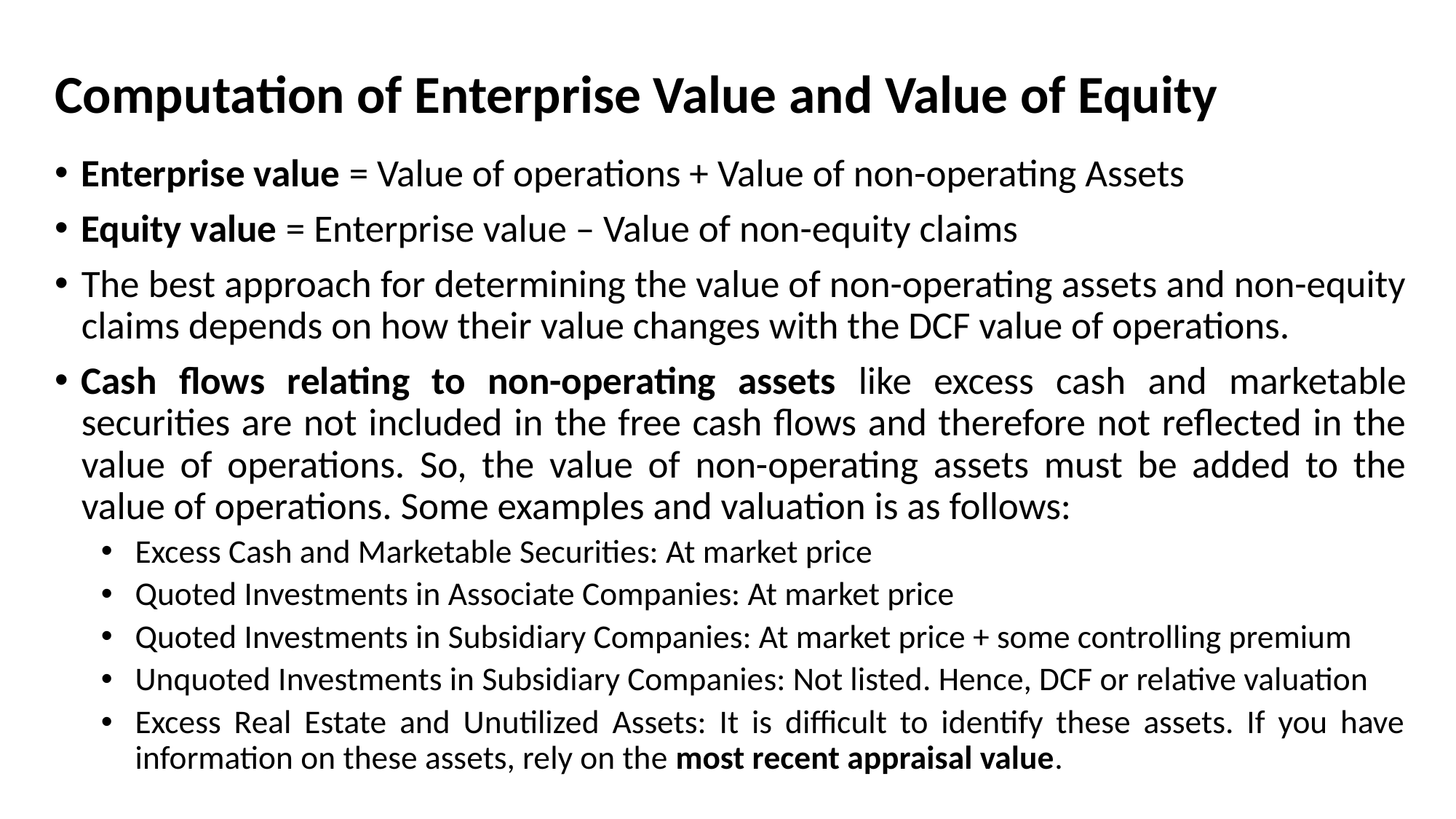

# Computation of Enterprise Value and Value of Equity
Enterprise value = Value of operations + Value of non-operating Assets
Equity value = Enterprise value – Value of non-equity claims
The best approach for determining the value of non-operating assets and non-equity claims depends on how their value changes with the DCF value of operations.
Cash flows relating to non-operating assets like excess cash and marketable securities are not included in the free cash flows and therefore not reflected in the value of operations. So, the value of non-operating assets must be added to the value of operations. Some examples and valuation is as follows:
Excess Cash and Marketable Securities: At market price
Quoted Investments in Associate Companies: At market price
Quoted Investments in Subsidiary Companies: At market price + some controlling premium
Unquoted Investments in Subsidiary Companies: Not listed. Hence, DCF or relative valuation
Excess Real Estate and Unutilized Assets: It is difficult to identify these assets. If you have information on these assets, rely on the most recent appraisal value.